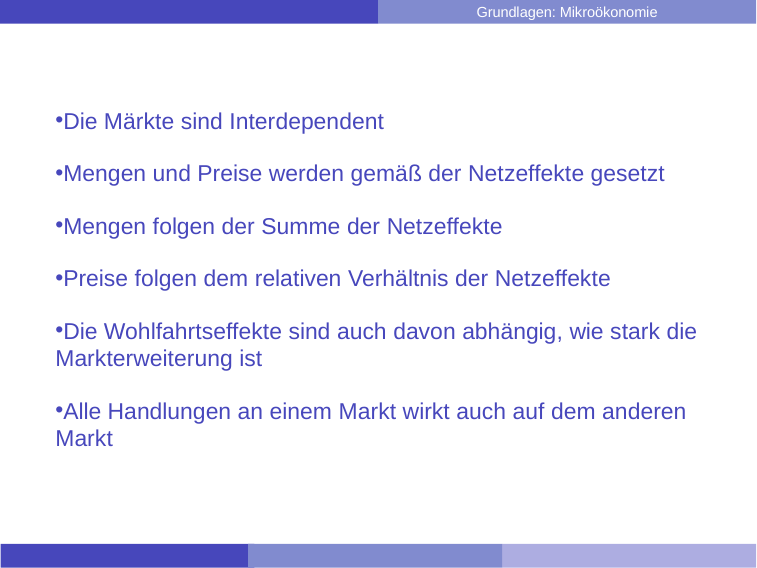

Die Märkte sind Interdependent
Mengen und Preise werden gemäß der Netzeffekte gesetzt
Mengen folgen der Summe der Netzeffekte
Preise folgen dem relativen Verhältnis der Netzeffekte
Die Wohlfahrtseffekte sind auch davon abhängig, wie stark die Markterweiterung ist
Alle Handlungen an einem Markt wirkt auch auf dem anderen Markt